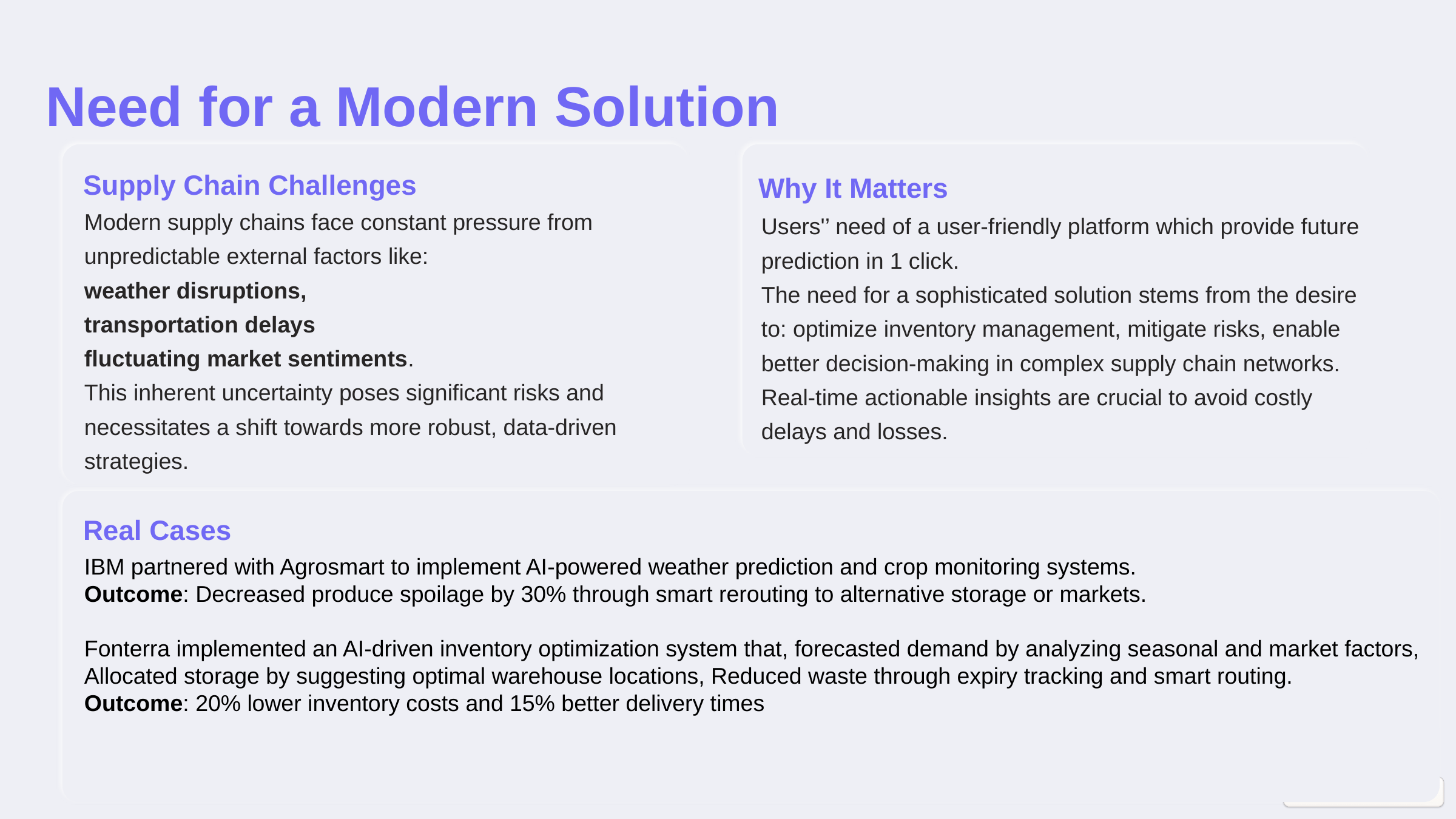

Need for a Modern Solution

Supply Chain Challenges
Why It Matters
Modern supply chains face constant pressure from unpredictable external factors like:
weather disruptions,
transportation delays
fluctuating market sentiments.
This inherent uncertainty poses significant risks and necessitates a shift towards more robust, data-driven strategies.
Users'’ need of a user-friendly platform which provide future prediction in 1 click.
The need for a sophisticated solution stems from the desire to: optimize inventory management, mitigate risks, enable better decision-making in complex supply chain networks. Real-time actionable insights are crucial to avoid costly delays and losses.

Real Cases
IBM partnered with Agrosmart to implement AI-powered weather prediction and crop monitoring systems.
Outcome: Decreased produce spoilage by 30% through smart rerouting to alternative storage or markets.

Fonterra implemented an AI-driven inventory optimization system that, forecasted demand by analyzing seasonal and market factors, Allocated storage by suggesting optimal warehouse locations, Reduced waste through expiry tracking and smart routing.
Outcome: 20% lower inventory costs and 15% better delivery times